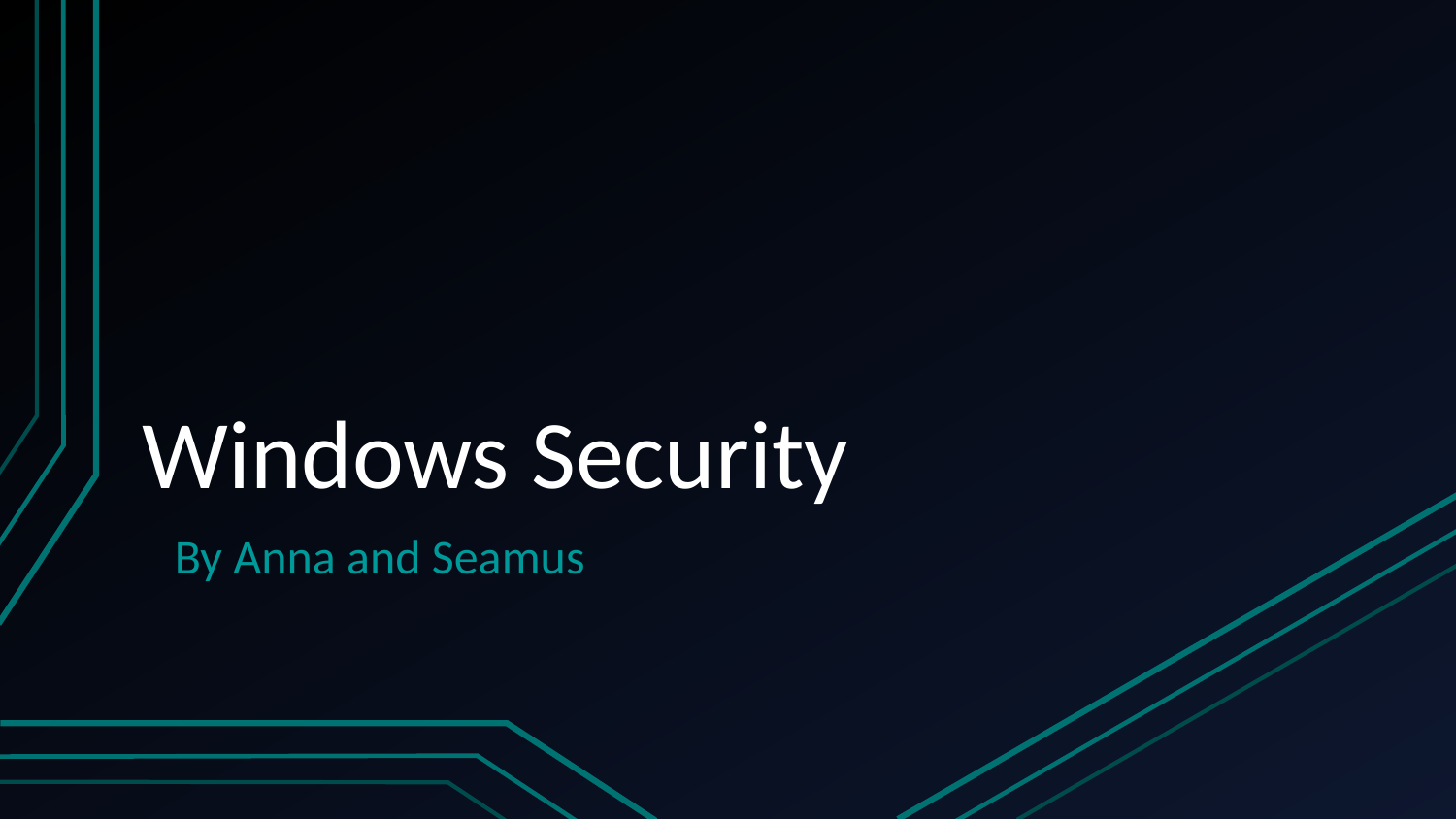

# Windows Security
By Anna and Seamus